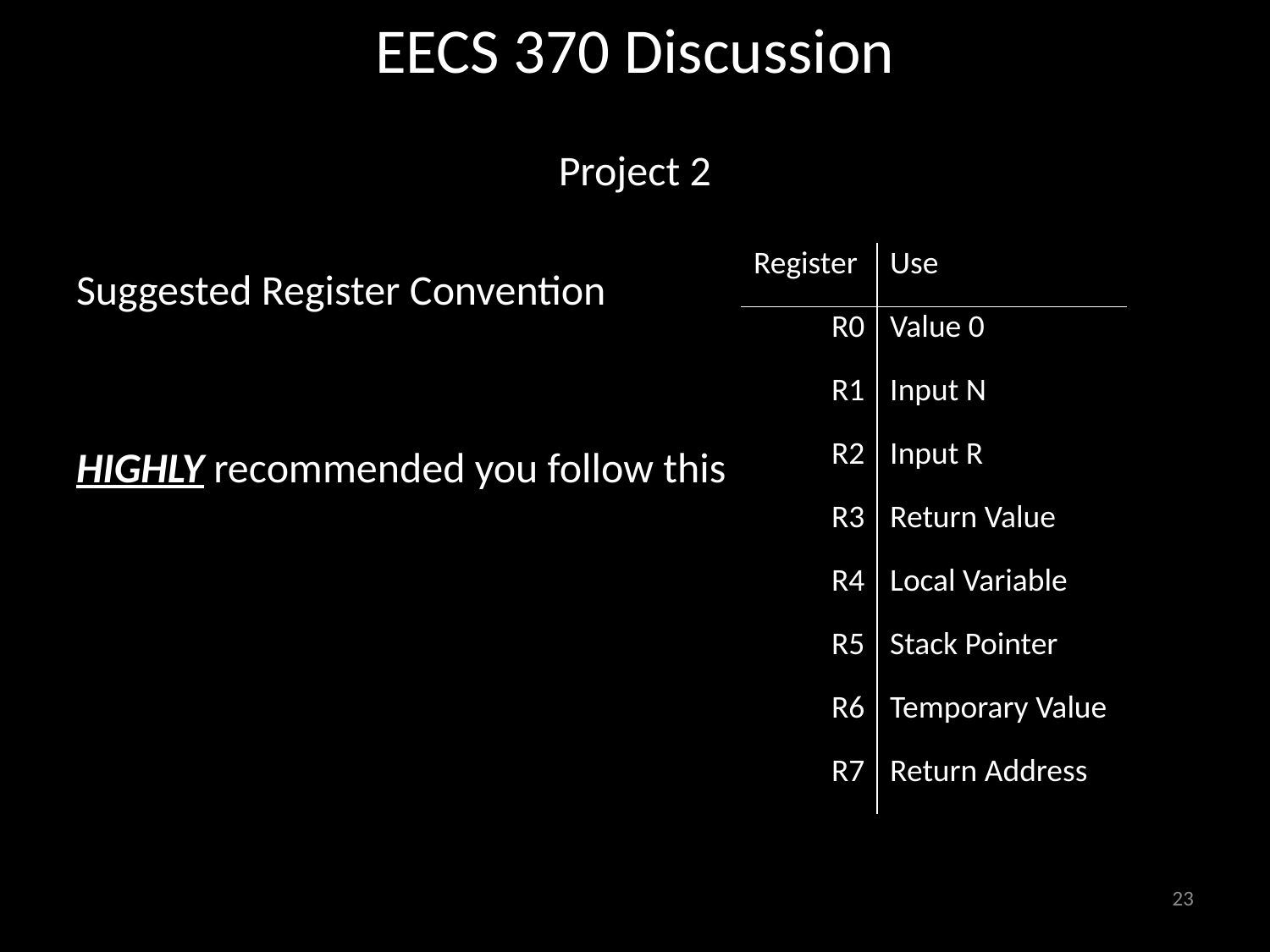

# EECS 370 Discussion
Project 2

Suggested Register Convention

HIGHLY recommended you follow this

| Register | Use |
| --- | --- |
| R0 | Value 0 |
| R1 | Input N |
| R2 | Input R |
| R3 | Return Value |
| R4 | Local Variable |
| R5 | Stack Pointer |
| R6 | Temporary Value |
| R7 | Return Address |
23